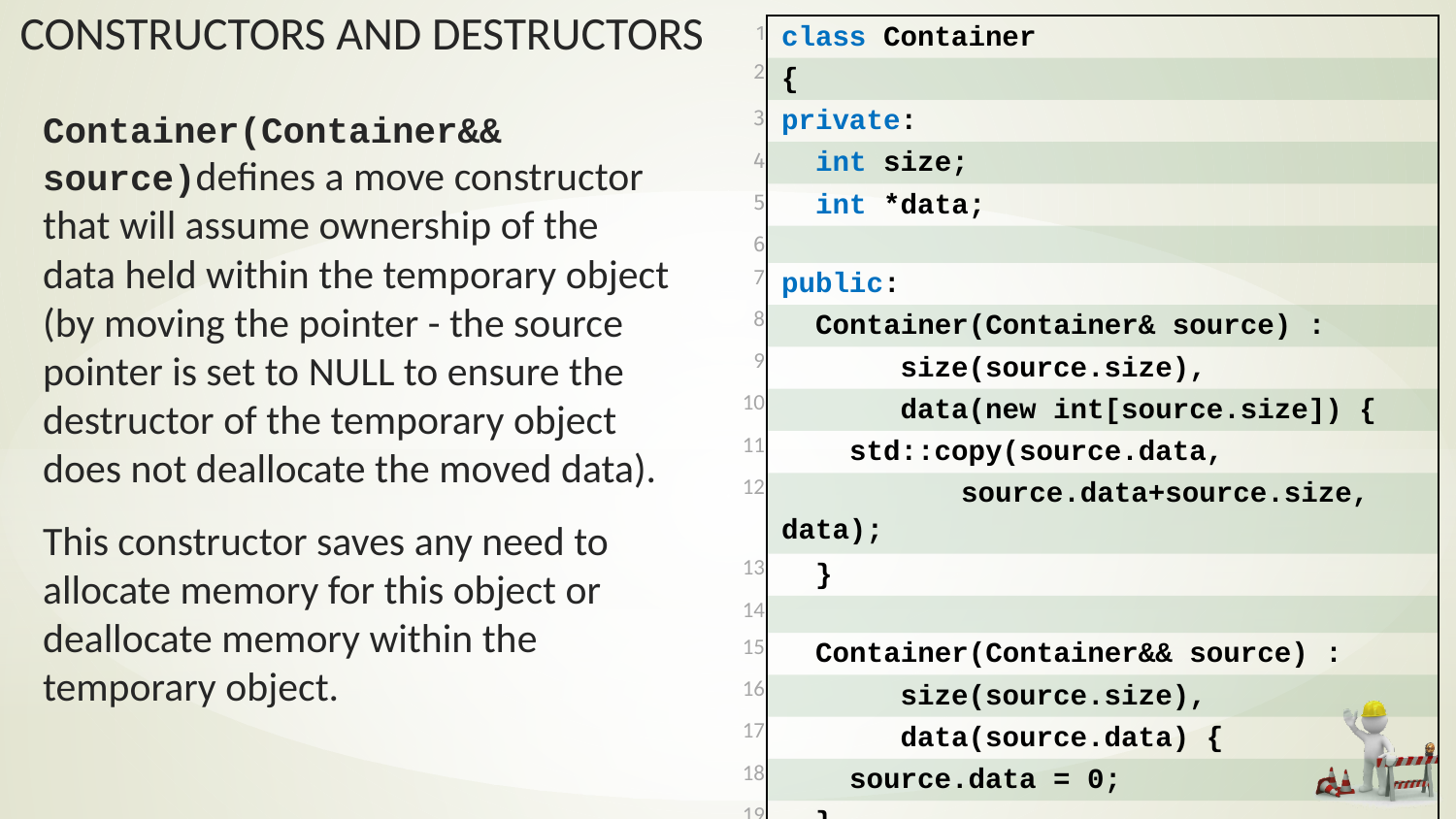

| 1 | class Container |
| --- | --- |
| 2 | { |
| 3 | private: |
| 4 | int size; |
| 5 | int \*data; |
| 6 |  |
| 7 | public: |
| 8 | Container(Container& source) : |
| 9 | size(source.size), |
| 10 | data(new int[source.size]) { |
| 11 | std::copy(source.data, |
| 12 | source.data+source.size, data); |
| 13 | } |
| 14 |  |
| 15 | Container(Container&& source) : |
| 16 | size(source.size), |
| 17 | data(source.data) { |
| 18 | source.data = 0; |
| 19 | } |
Container(Container&& source)defines a move constructor that will assume ownership of the data held within the temporary object (by moving the pointer - the source pointer is set to NULL to ensure the destructor of the temporary object does not deallocate the moved data).

This constructor saves any need to allocate memory for this object or deallocate memory within the temporary object.